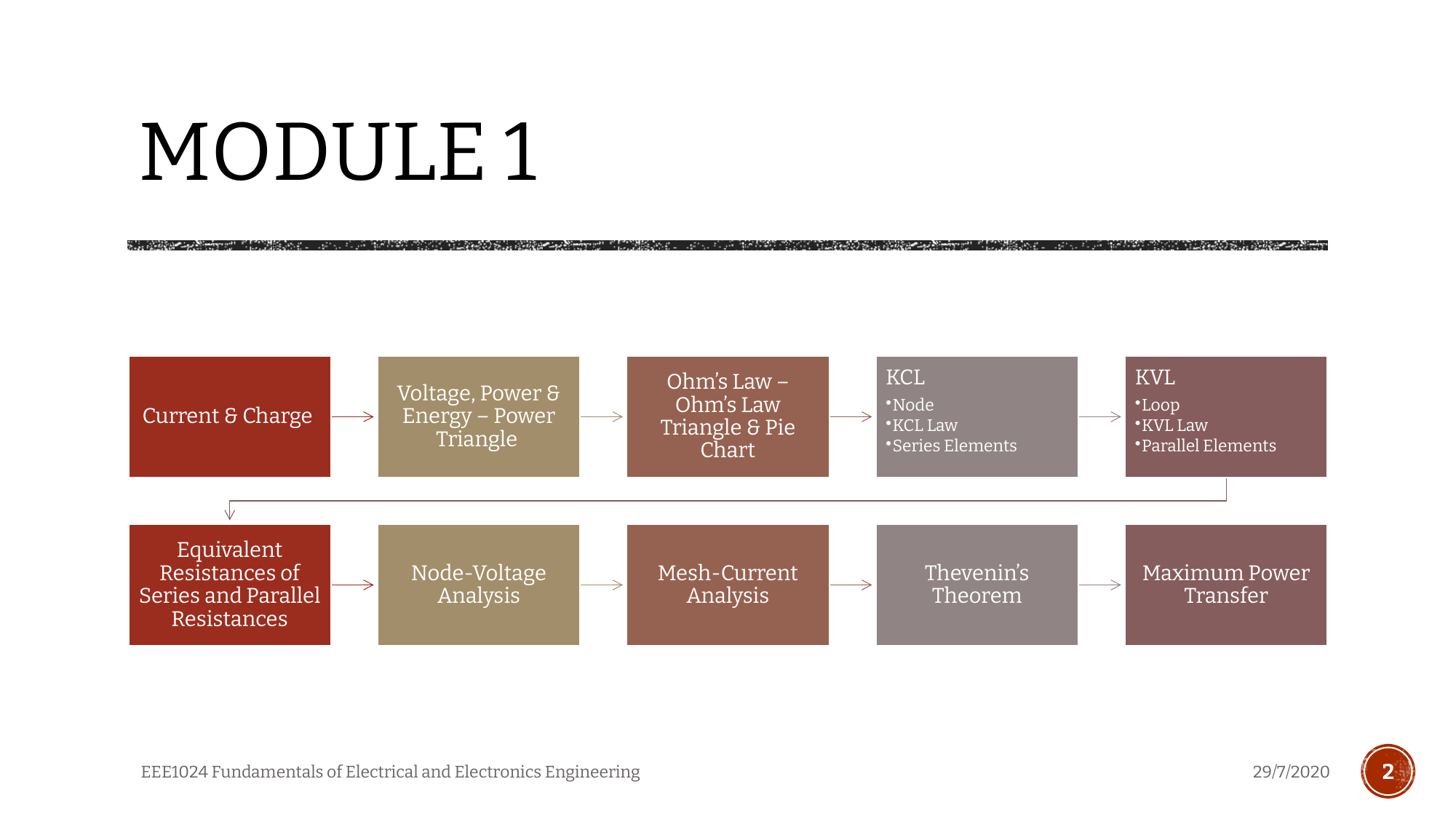

# module 1

Current & Charge

Voltage, Power & Energy – Power Triangle

Ohm’s Law – Ohm’s Law Triangle & Pie Chart

KCL
Node
KCL Law
Series Elements

KVL
Loop
KVL Law
Parallel Elements

Equivalent Resistances of Series and Parallel Resistances

Node-Voltage Analysis

Mesh-Current Analysis

Thevenin’s Theorem
Maximum Power Transfer
EEE1024 Fundamentals of Electrical and Electronics Engineering
29/7/2020
2